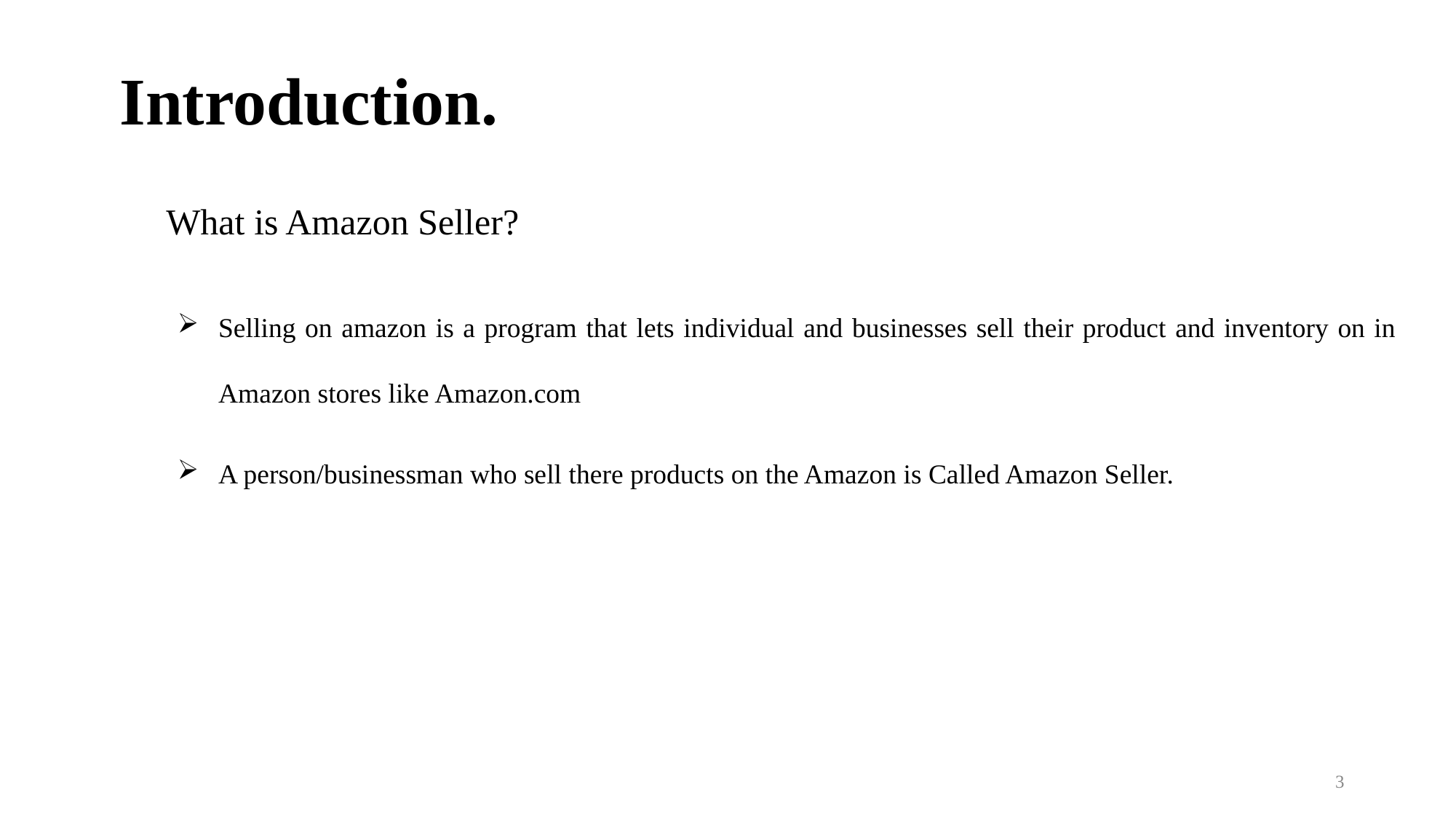

Introduction.
# What is Amazon Seller?
Selling on amazon is a program that lets individual and businesses sell their product and inventory on in Amazon stores like Amazon.com
A person/businessman who sell there products on the Amazon is Called Amazon Seller.

3